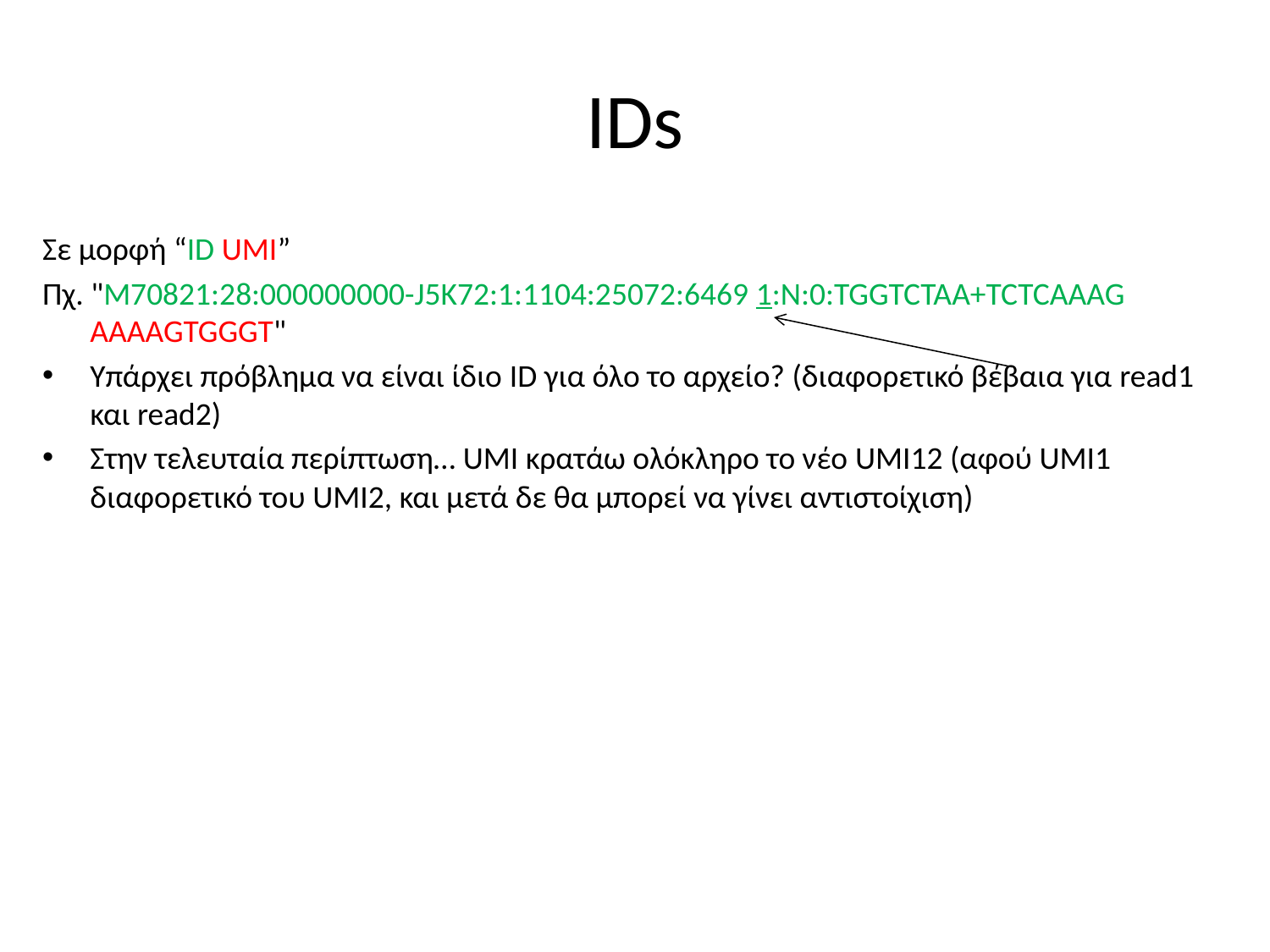

# IDs
Σε μορφή “ID UMI”
Πχ. "M70821:28:000000000-J5K72:1:1104:25072:6469 1:N:0:TGGTCTAA+TCTCAAAG AAAAGTGGGT"
Υπάρχει πρόβλημα να είναι ίδιο ID για όλο το αρχείο? (διαφορετικό βέβαια για read1 και read2)
Στην τελευταία περίπτωση… UMI κρατάω ολόκληρο το νέο UMI12 (αφού UMI1 διαφορετικό του UMI2, και μετά δε θα μπορεί να γίνει αντιστοίχιση)